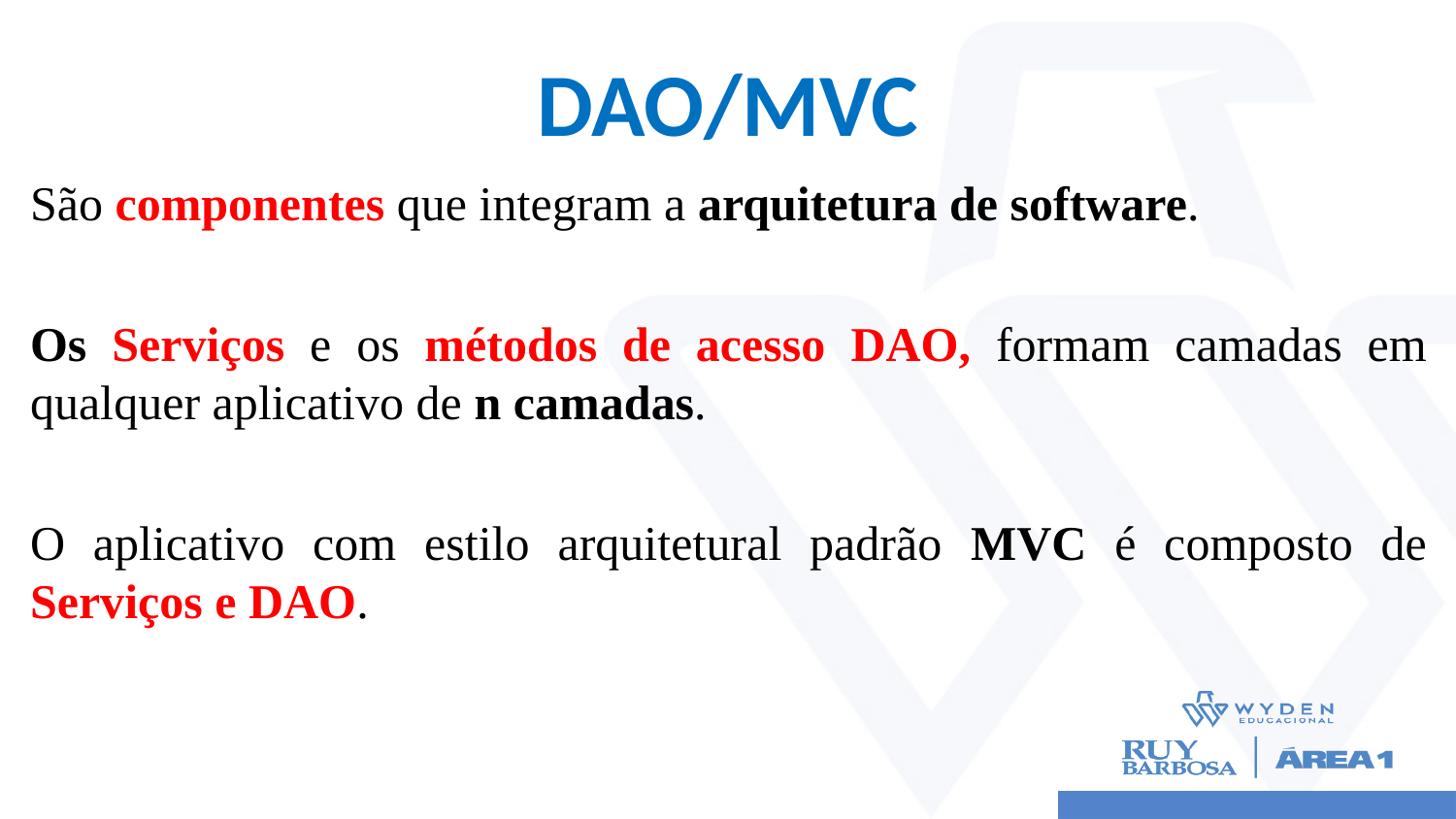

# DAO/MVC
São componentes que integram a arquitetura de software.

Os Serviços e os métodos de acesso DAO, formam camadas em qualquer aplicativo de n camadas.

O aplicativo com estilo arquitetural padrão MVC é composto de Serviços e DAO.